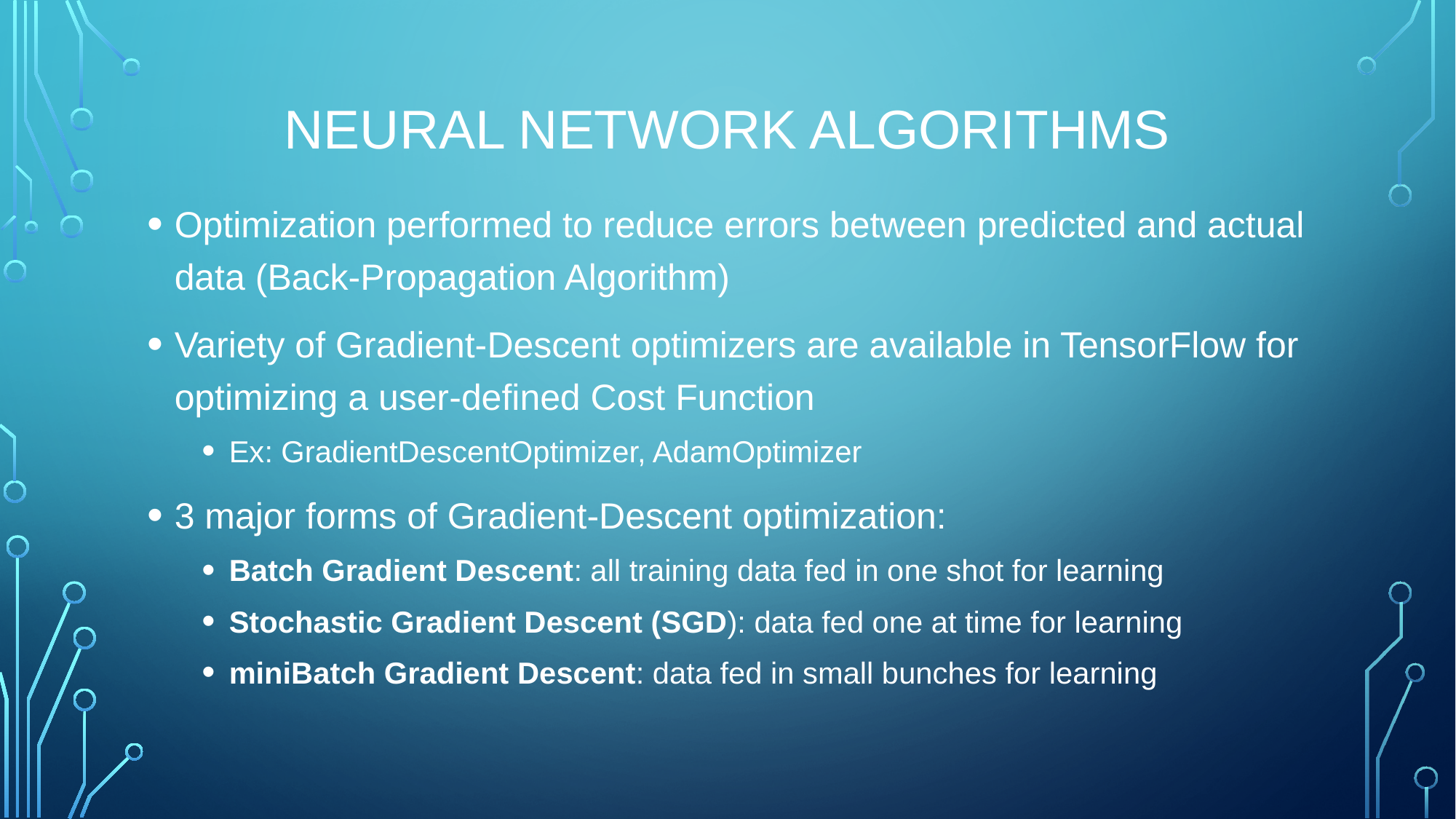

# Neural network algorithms
Optimization performed to reduce errors between predicted and actual data (Back-Propagation Algorithm)
Variety of Gradient-Descent optimizers are available in TensorFlow for optimizing a user-defined Cost Function
Ex: GradientDescentOptimizer, AdamOptimizer
3 major forms of Gradient-Descent optimization:
Batch Gradient Descent: all training data fed in one shot for learning
Stochastic Gradient Descent (SGD): data fed one at time for learning
miniBatch Gradient Descent: data fed in small bunches for learning